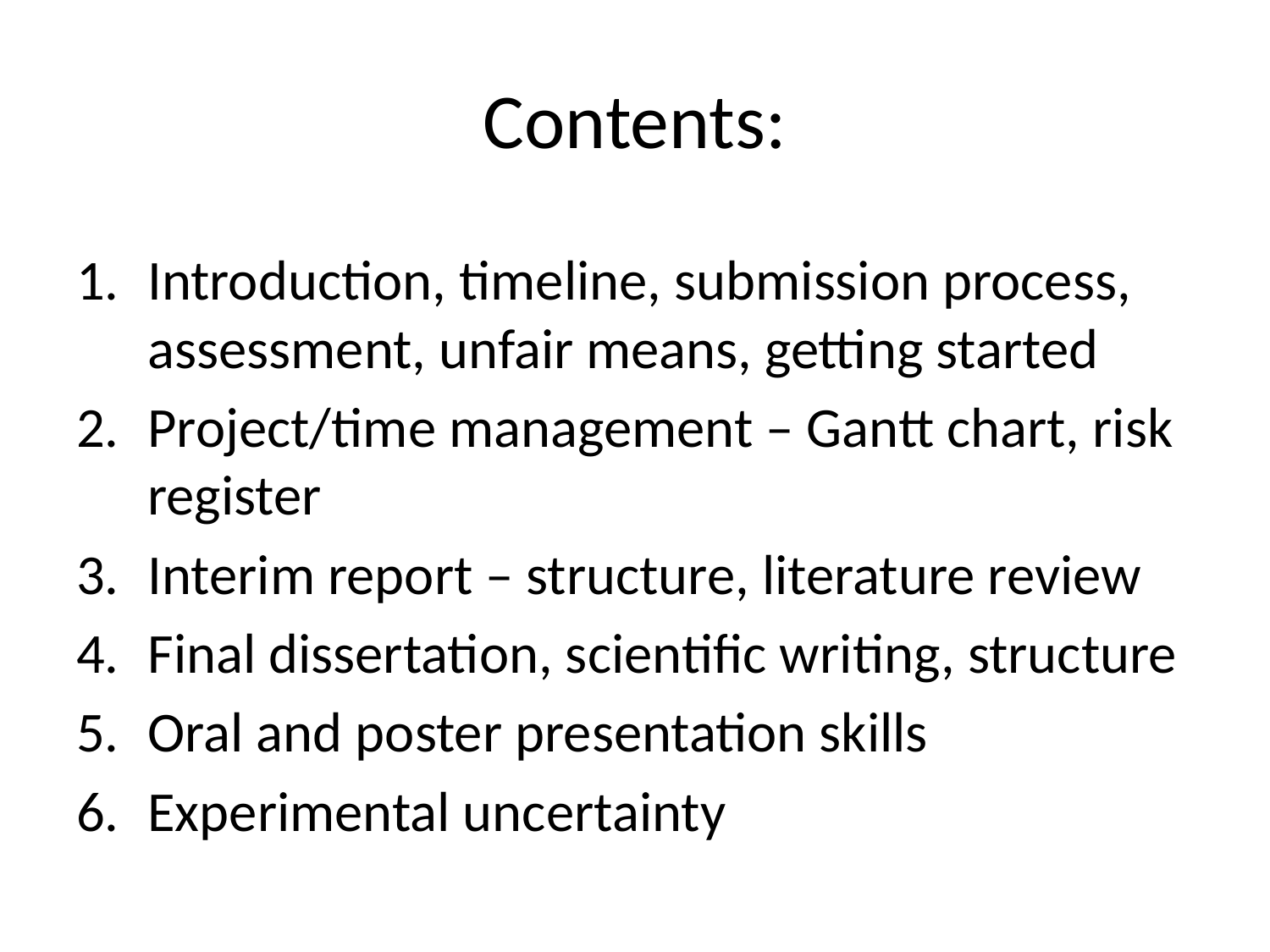

# Contents:
Introduction, timeline, submission process, assessment, unfair means, getting started
Project/time management – Gantt chart, risk register
Interim report – structure, literature review
Final dissertation, scientific writing, structure
Oral and poster presentation skills
Experimental uncertainty